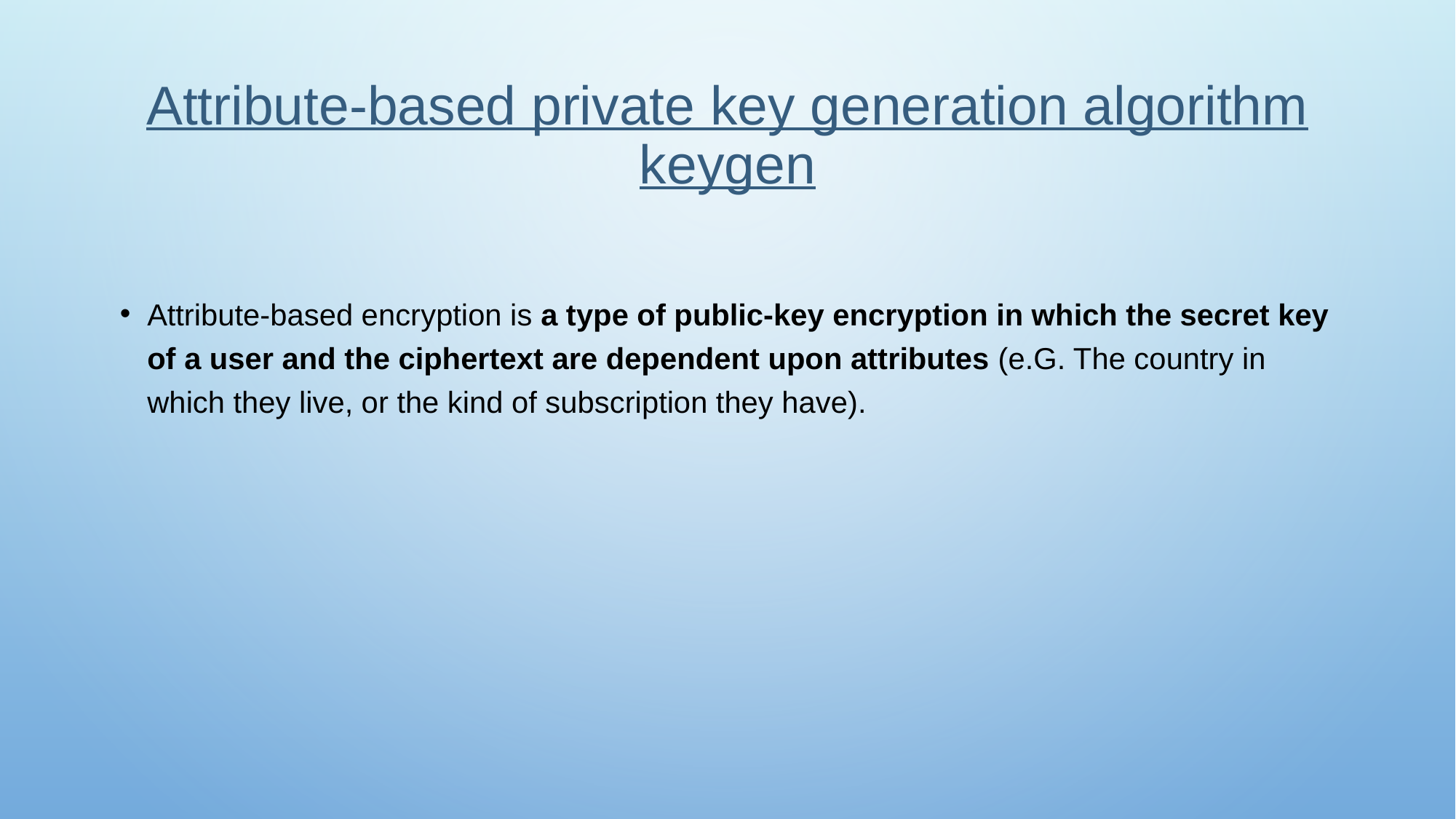

# Attribute-based private key generation algorithm keygen
Attribute-based encryption is a type of public-key encryption in which the secret key of a user and the ciphertext are dependent upon attributes (e.G. The country in which they live, or the kind of subscription they have).